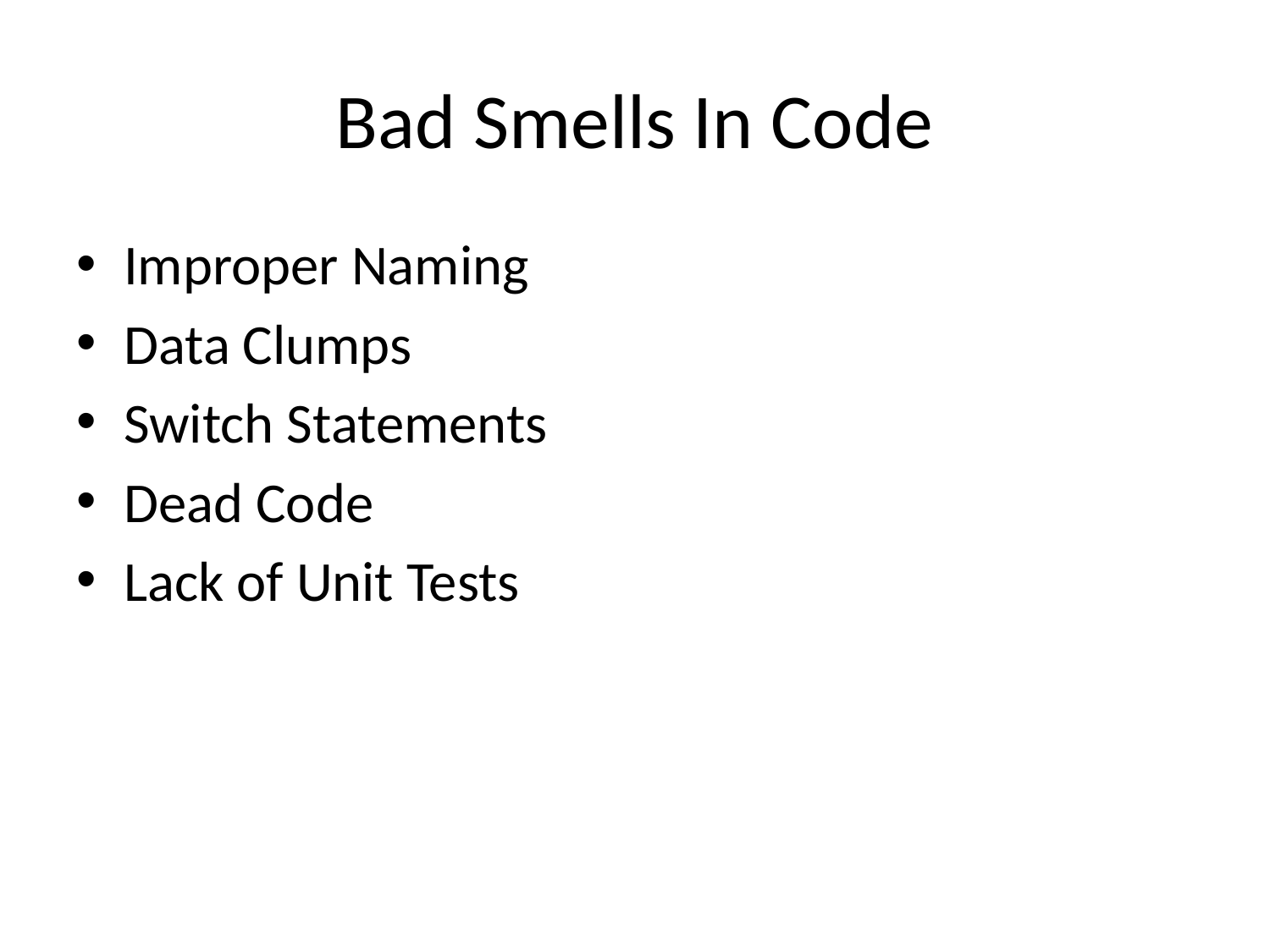

# Bad Smells In Code
Improper Naming
Data Clumps
Switch Statements
Dead Code
Lack of Unit Tests